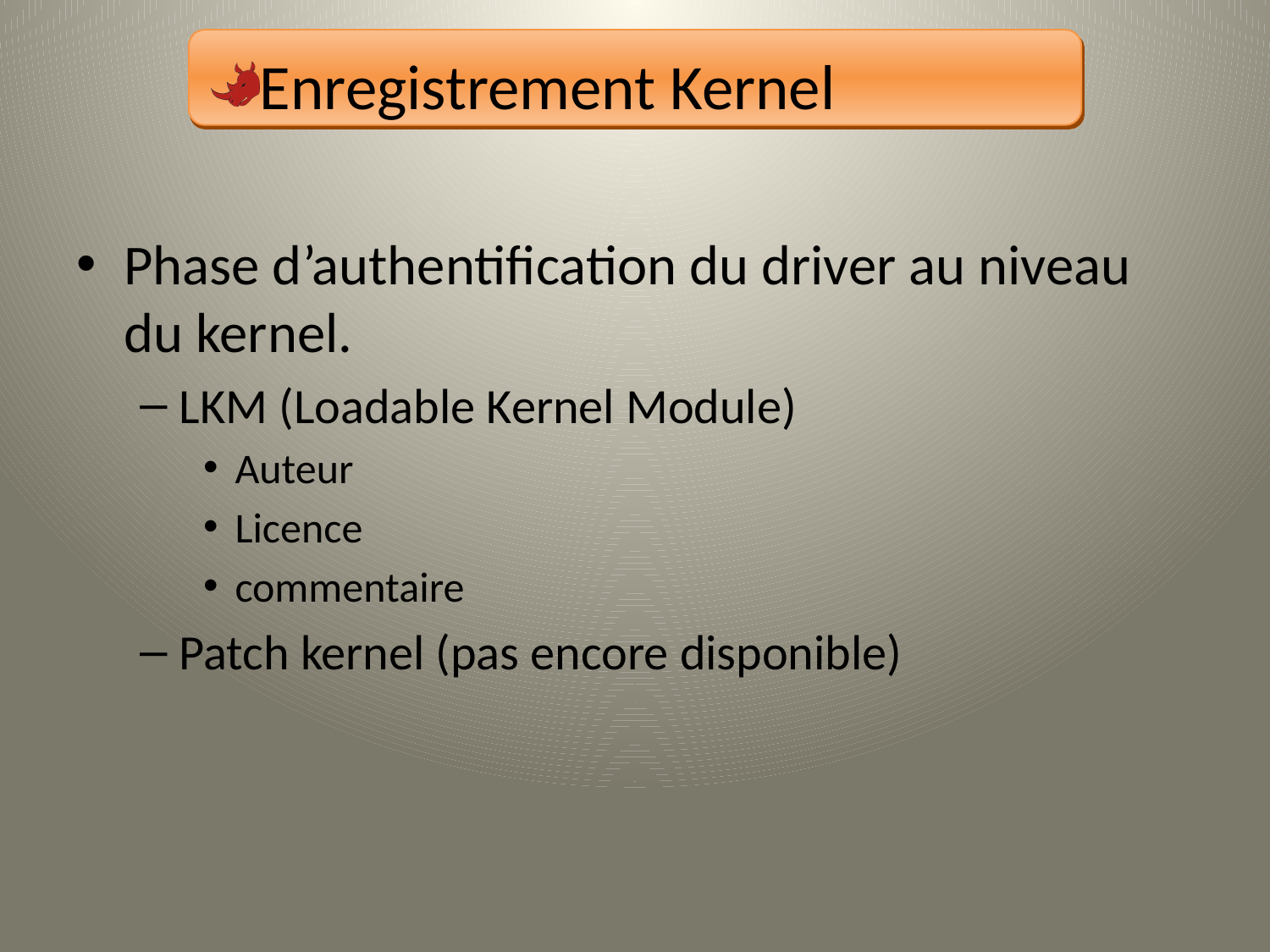

Enregistrement Kernel
Phase d’authentification du driver au niveau du kernel.
LKM (Loadable Kernel Module)
Auteur
Licence
commentaire
Patch kernel (pas encore disponible)